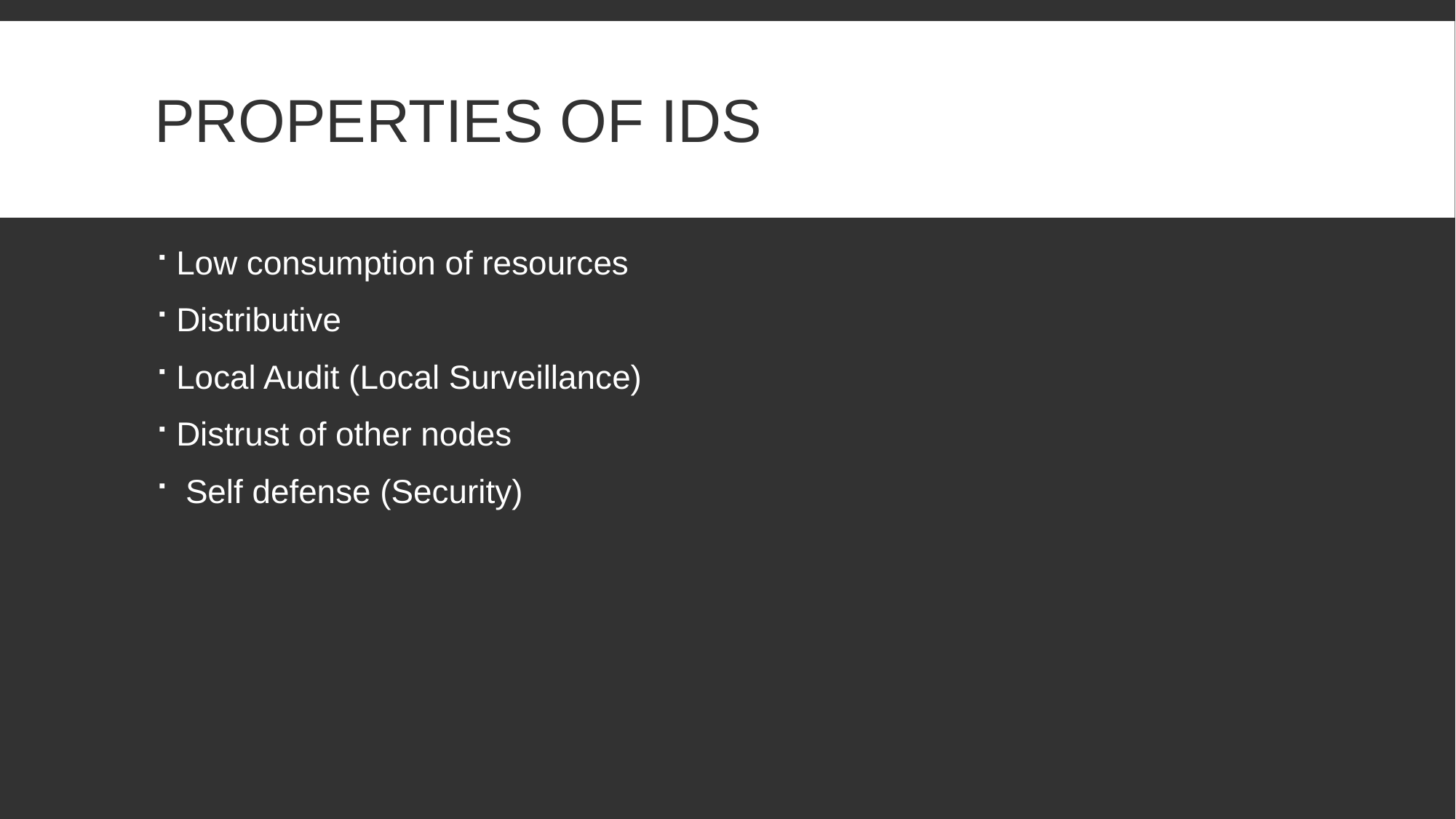

# Properties of IDS
Low consumption of resources
Distributive
Local Audit (Local Surveillance)
Distrust of other nodes
 Self defense (Security)